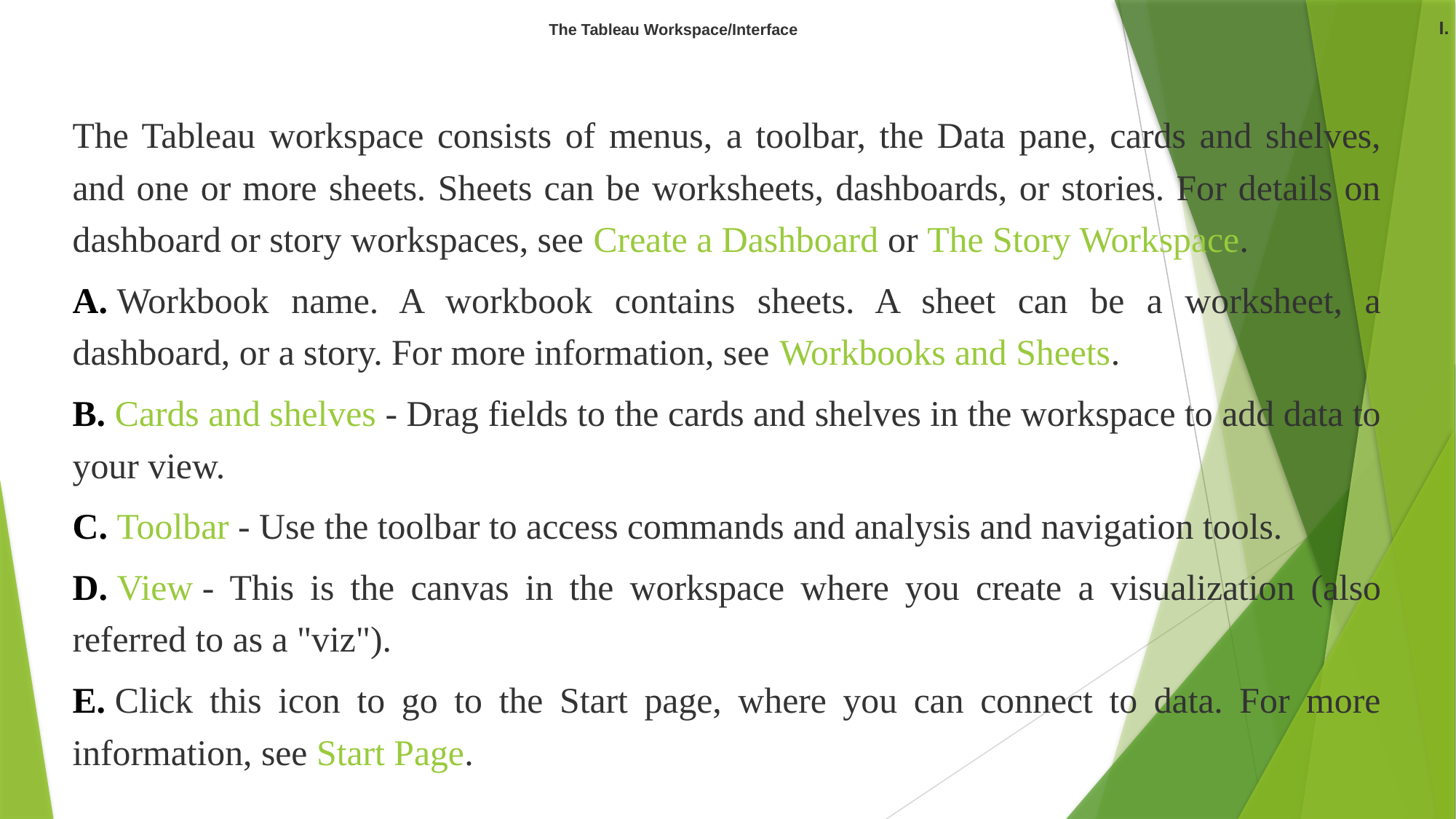

# The Tableau Workspace/Interface
I.
The Tableau workspace consists of menus, a toolbar, the Data pane, cards and shelves, and one or more sheets. Sheets can be worksheets, dashboards, or stories. For details on dashboard or story workspaces, see Create a Dashboard or The Story Workspace.
A. Workbook name. A workbook contains sheets. A sheet can be a worksheet, a dashboard, or a story. For more information, see Workbooks and Sheets.
B. Cards and shelves - Drag fields to the cards and shelves in the workspace to add data to your view.
C. Toolbar - Use the toolbar to access commands and analysis and navigation tools.
D. View - This is the canvas in the workspace where you create a visualization (also referred to as a "viz").
E. Click this icon to go to the Start page, where you can connect to data. For more information, see Start Page.